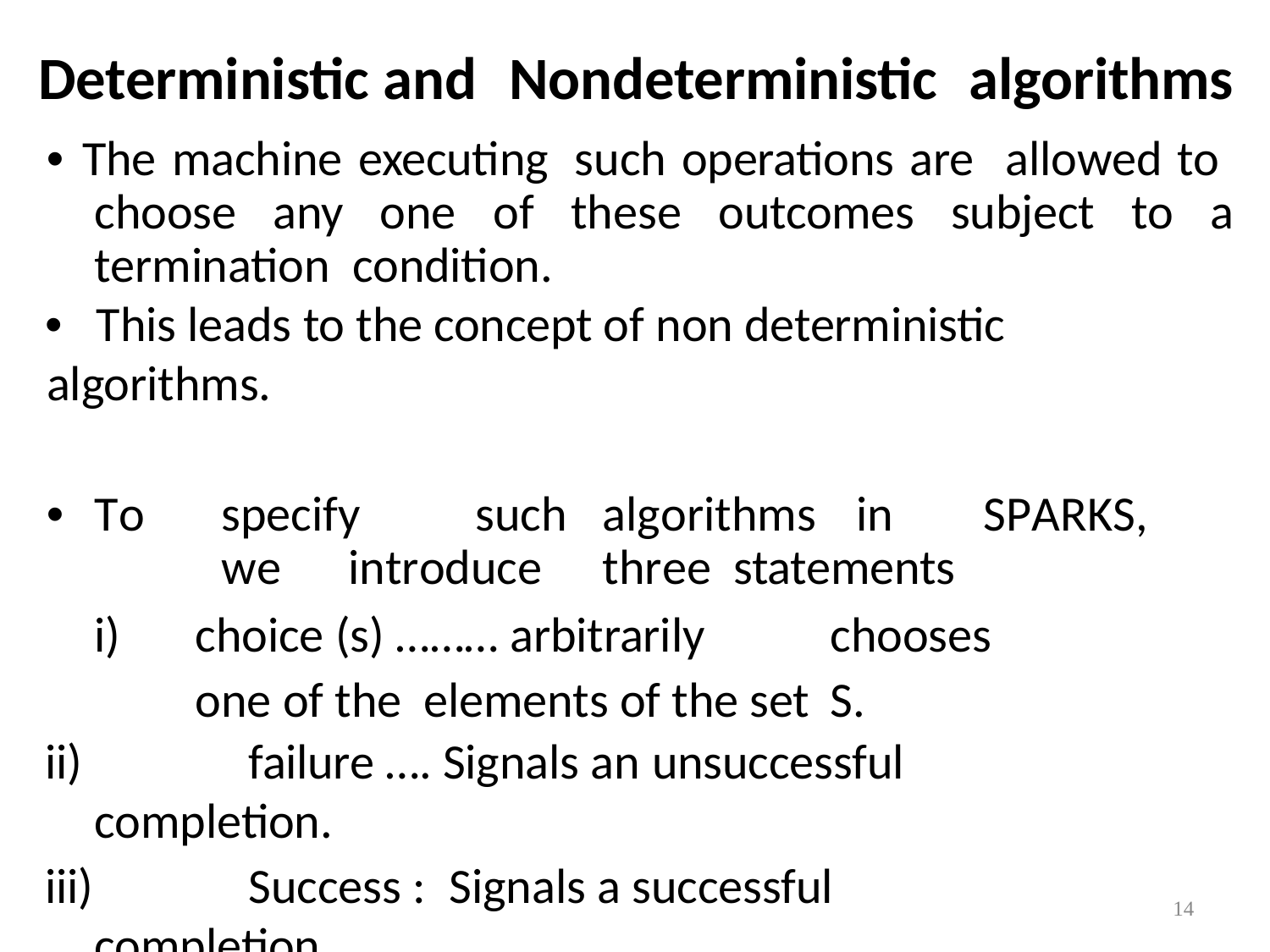

# Deterministic and	Nondeterministic	algorithms
• The machine executing such operations are  allowed to  choose any one of these outcomes subject to a termination  condition.
•	This leads to the concept of non deterministic algorithms.

•	To	specify	such	algorithms	in	SPARKS,	we	introduce	three  statements
i)	choice (s) ……… arbitrarily	chooses one of the  elements of the set	S.
ii)	failure …. Signals an unsuccessful completion.
iii)	Success :	Signals a successful completion.
14